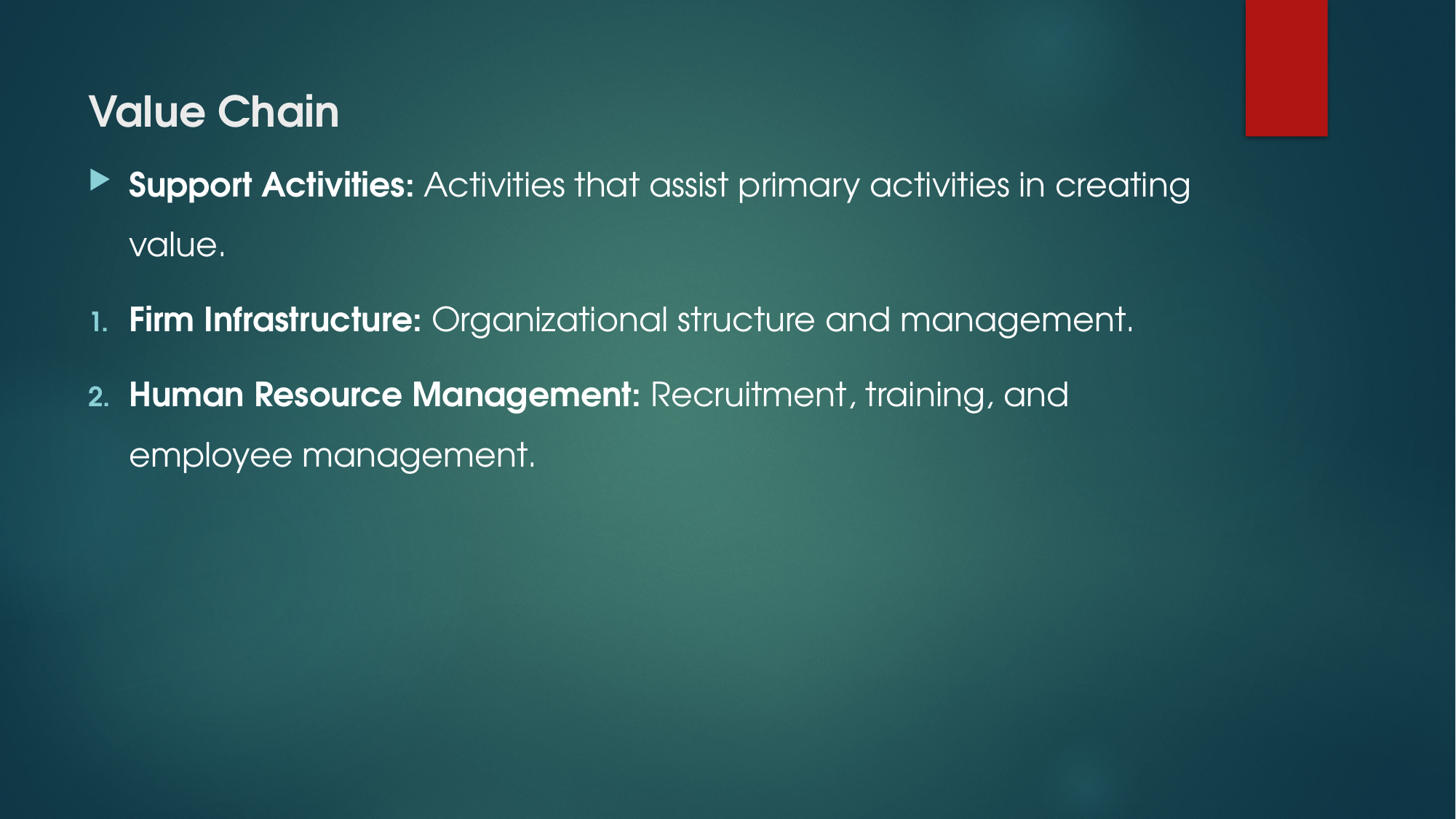

# Value Chain
Support Activities: Activities that assist primary activities in creating value.
Firm Infrastructure: Organizational structure and management.
Human Resource Management: Recruitment, training, and employee management.